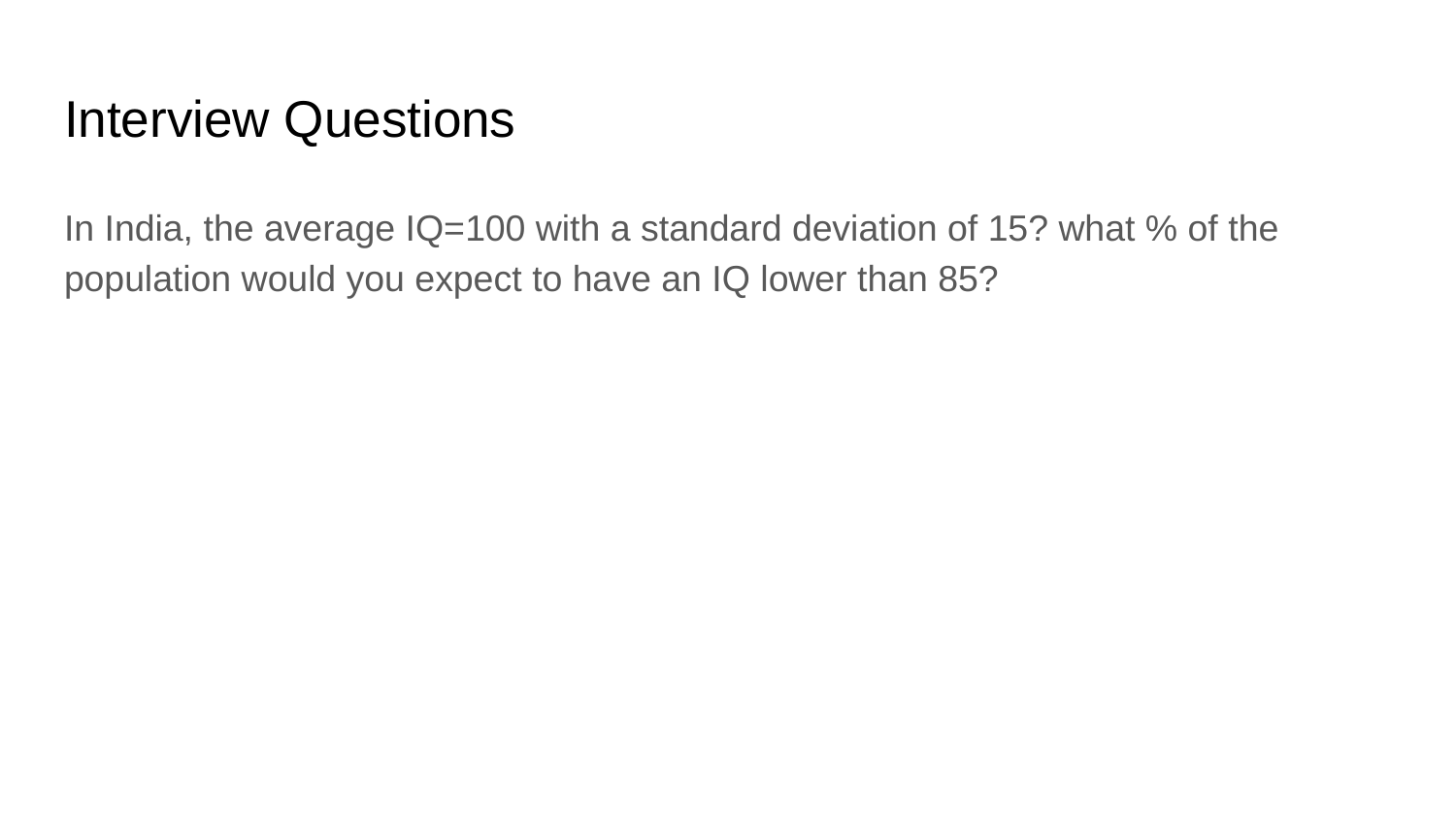

# Interview Questions
In India, the average IQ=100 with a standard deviation of 15? what % of the population would you expect to have an IQ lower than 85?